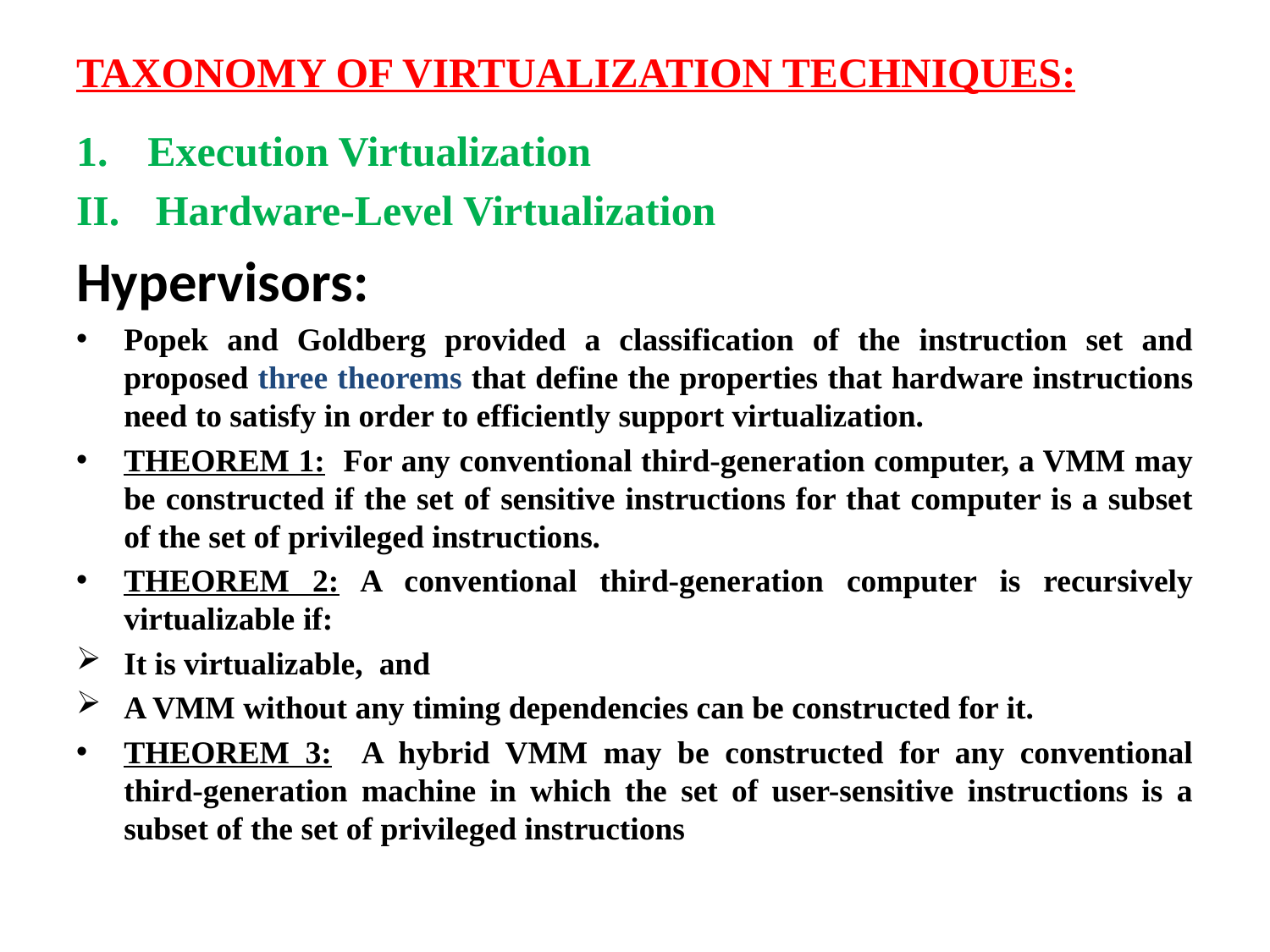

# TAXONOMY OF VIRTUALIZATION TECHNIQUES:
Execution Virtualization
Hardware-Level Virtualization
Hypervisors:
Popek and Goldberg provided a classification of the instruction set and proposed three theorems that define the properties that hardware instructions need to satisfy in order to efficiently support virtualization.
THEOREM 1:  For any conventional third-generation computer, a VMM may be constructed if the set of sensitive instructions for that computer is a subset of the set of privileged instructions.
THEOREM 2: A conventional third-generation computer is recursively virtualizable if:
It is virtualizable,  and
A VMM without any timing dependencies can be constructed for it.
THEOREM 3:  A hybrid VMM may be constructed for any conventional third-generation machine in which the set of user-sensitive instructions is a subset of the set of privileged instructions